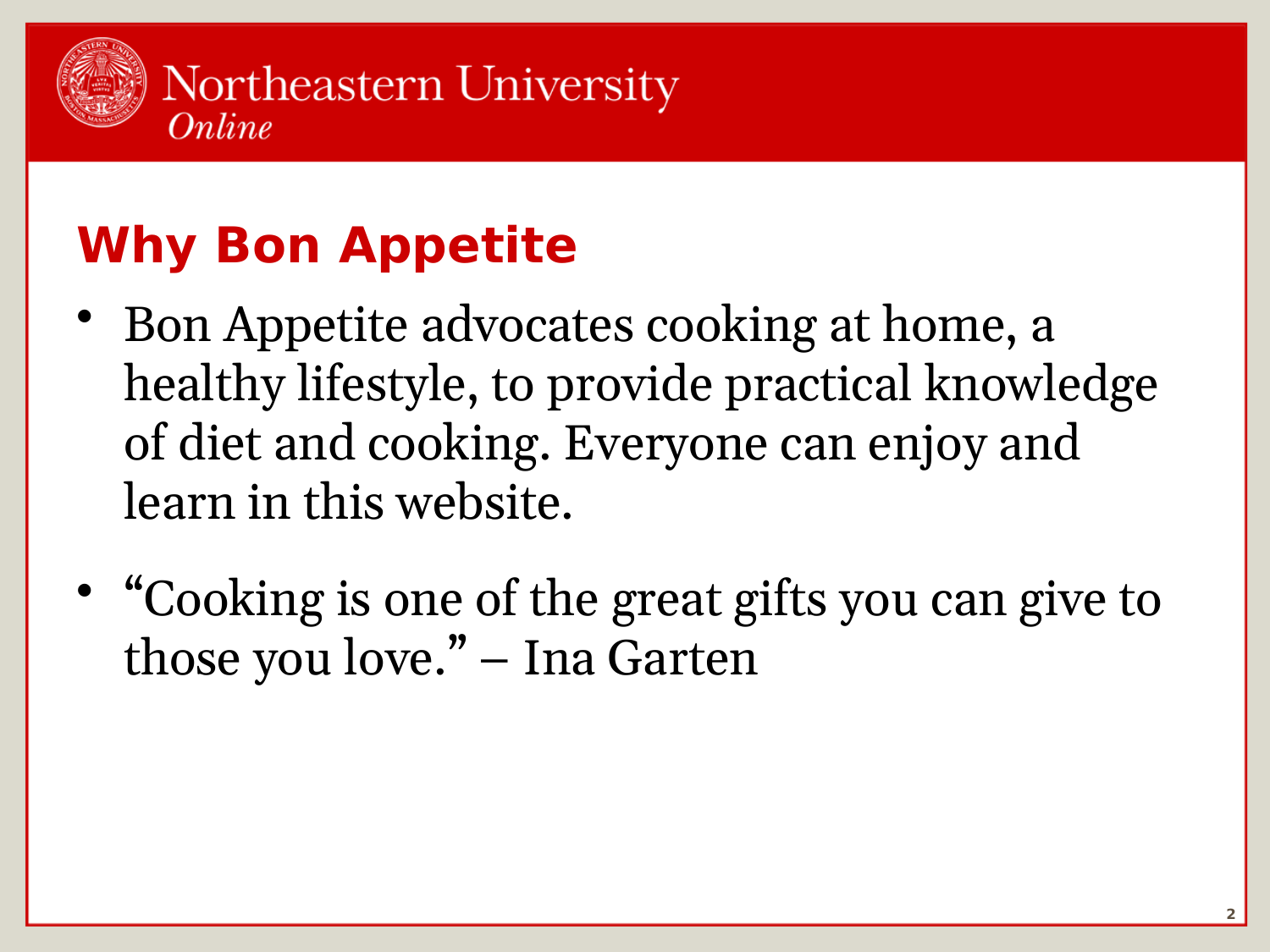

# Why Bon Appetite
Bon Appetite advocates cooking at home, a healthy lifestyle, to provide practical knowledge of diet and cooking. Everyone can enjoy and learn in this website.
“Cooking is one of the great gifts you can give to those you love.” – Ina Garten

2